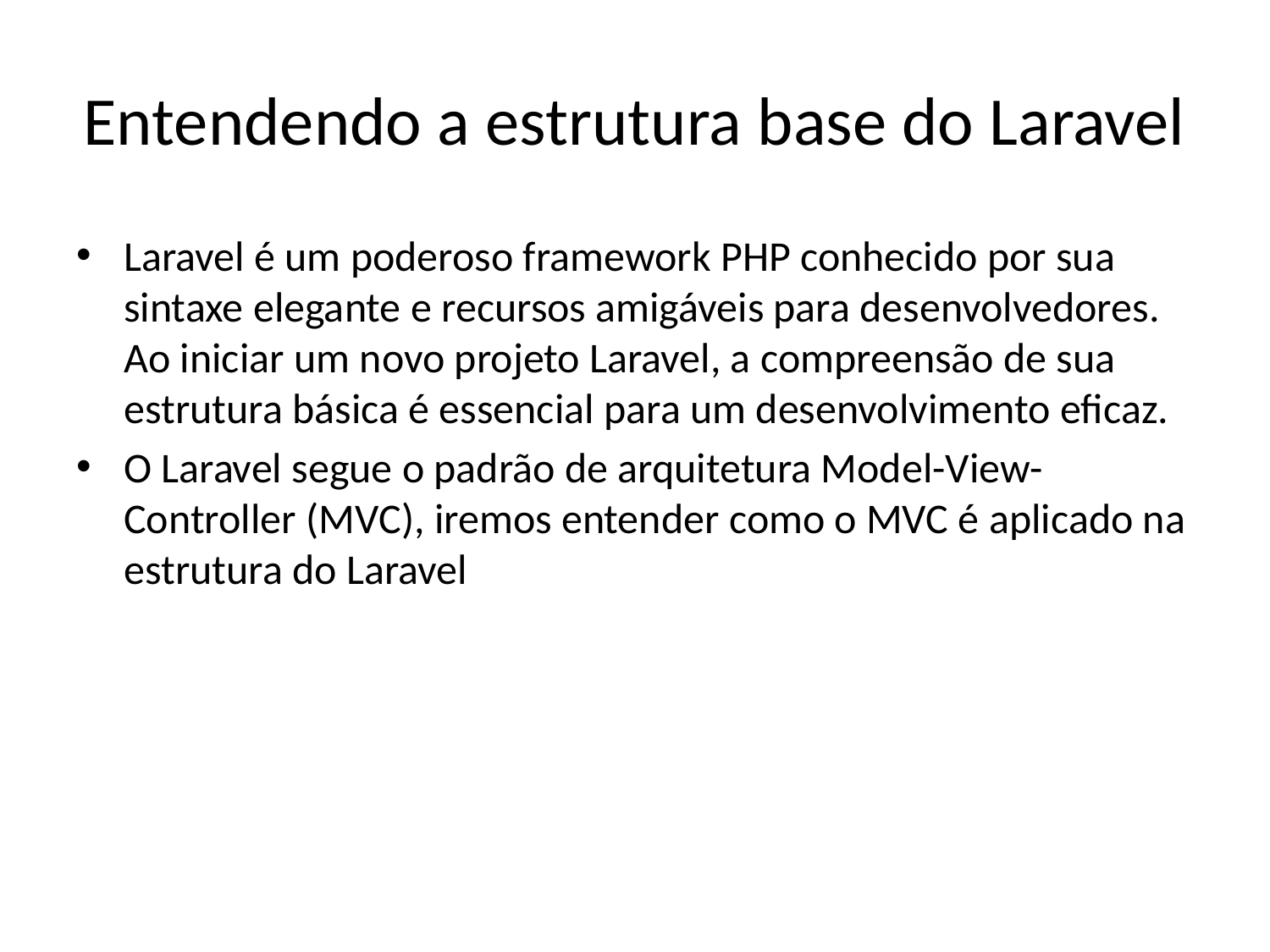

# Entendendo a estrutura base do Laravel
Laravel é um poderoso framework PHP conhecido por sua sintaxe elegante e recursos amigáveis para desenvolvedores. Ao iniciar um novo projeto Laravel, a compreensão de sua estrutura básica é essencial para um desenvolvimento eficaz.
O Laravel segue o padrão de arquitetura Model-View-Controller (MVC), iremos entender como o MVC é aplicado na estrutura do Laravel